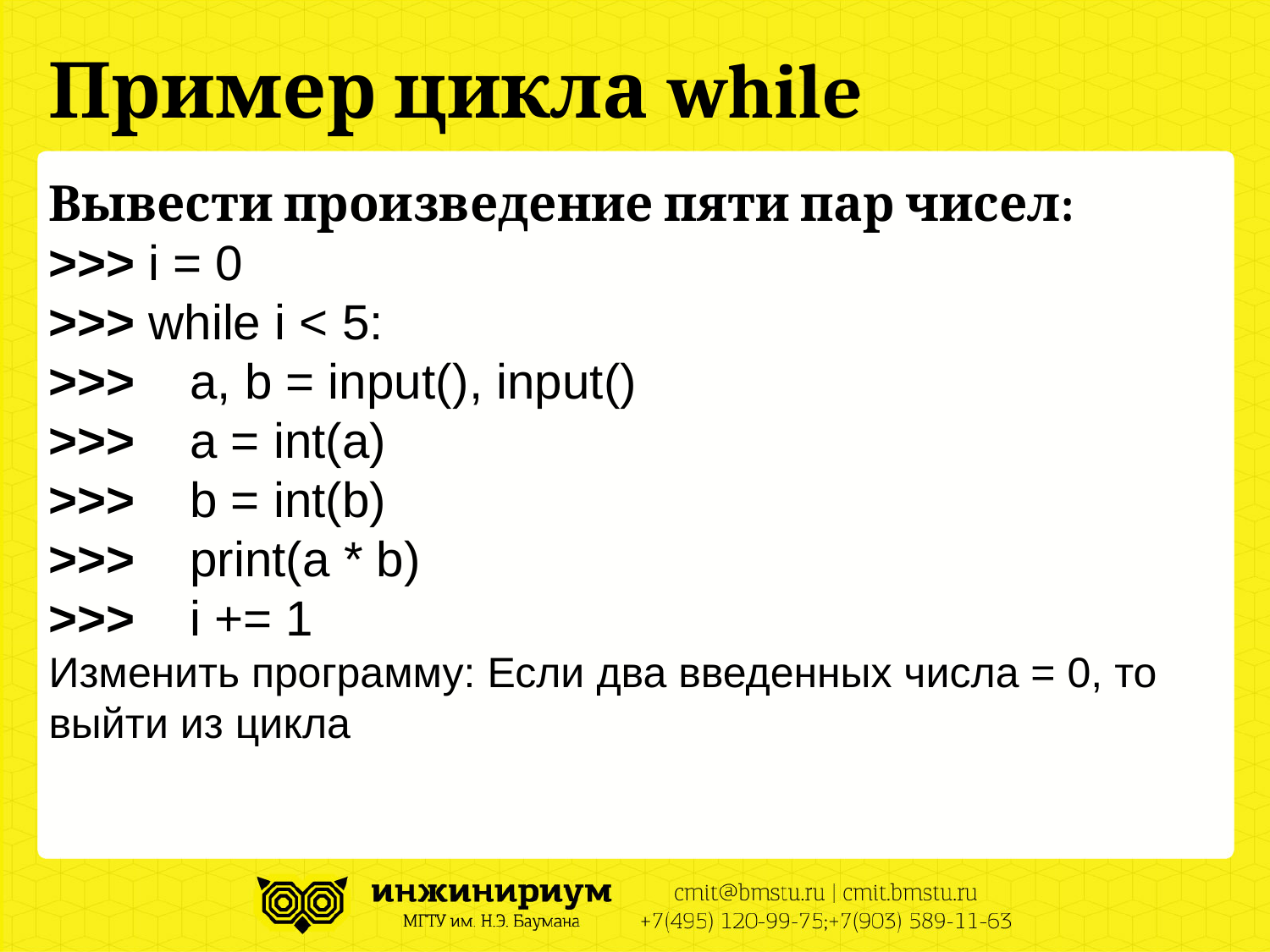

# Пример цикла while
Вывести произведение пяти пар чисел:
>>> i = 0
>>> while i < 5:
>>>    a, b = input(), input()
>>>    a = int(a)
>>>    b = int(b)
>>>    print(a * b)
>>>    i += 1
Изменить программу: Если два введенных числа = 0, то выйти из цикла